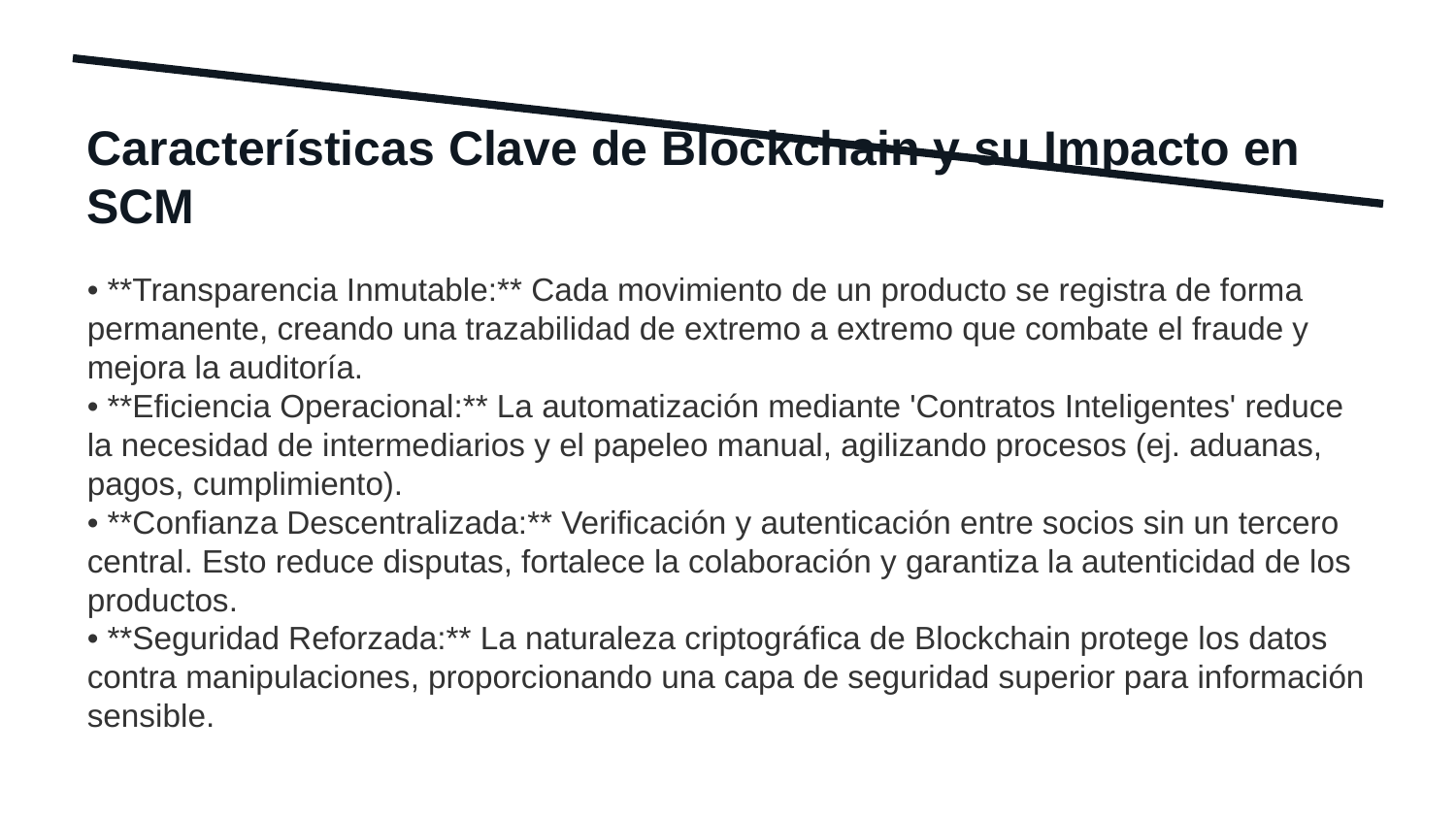

Características Clave de Blockchain y su Impacto en SCM
• **Transparencia Inmutable:** Cada movimiento de un producto se registra de forma permanente, creando una trazabilidad de extremo a extremo que combate el fraude y mejora la auditoría.
• **Eficiencia Operacional:** La automatización mediante 'Contratos Inteligentes' reduce la necesidad de intermediarios y el papeleo manual, agilizando procesos (ej. aduanas, pagos, cumplimiento).
• **Confianza Descentralizada:** Verificación y autenticación entre socios sin un tercero central. Esto reduce disputas, fortalece la colaboración y garantiza la autenticidad de los productos.
• **Seguridad Reforzada:** La naturaleza criptográfica de Blockchain protege los datos contra manipulaciones, proporcionando una capa de seguridad superior para información sensible.
3